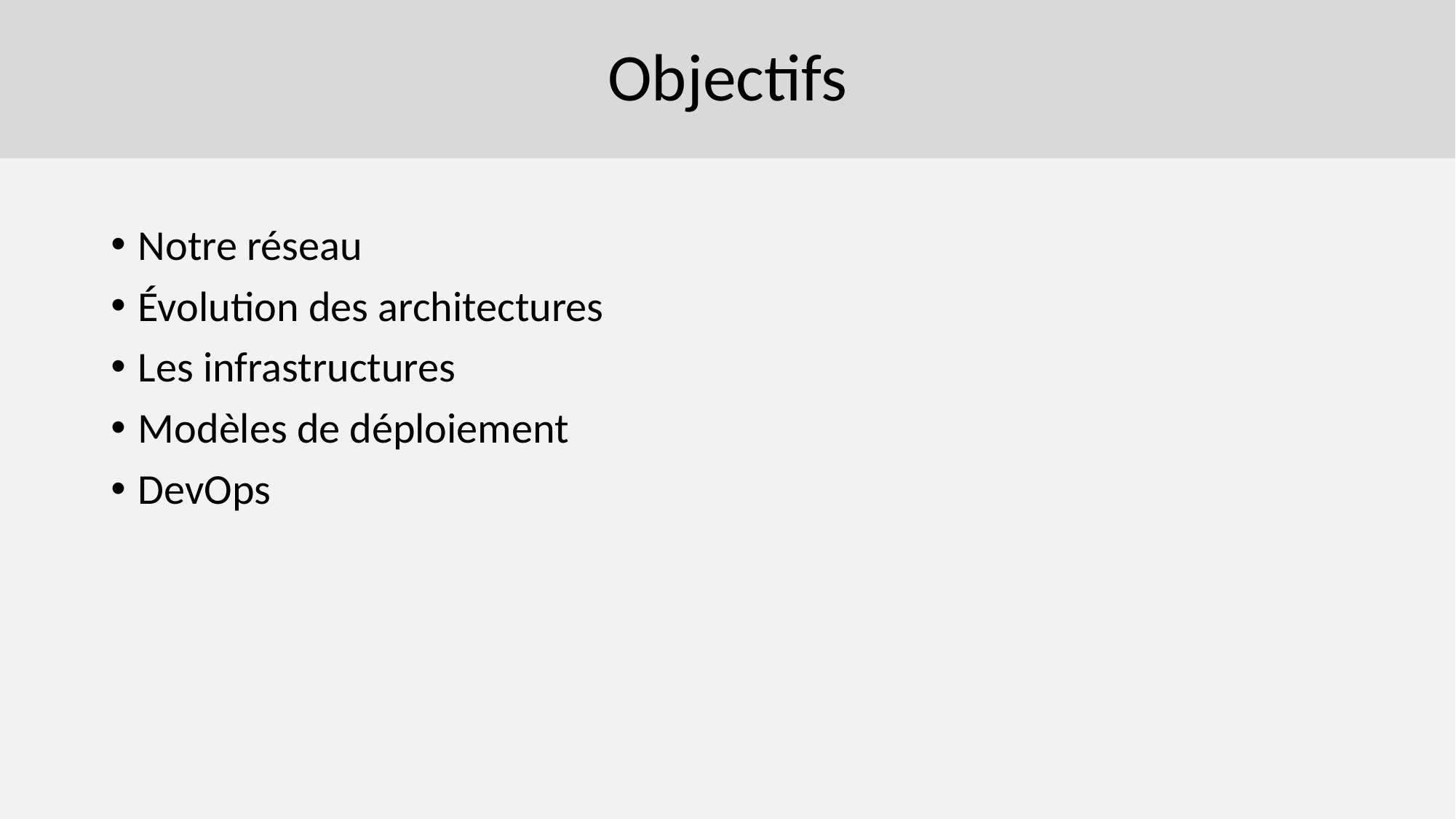

# Objectifs
Notre réseau
Évolution des architectures
Les infrastructures
Modèles de déploiement
DevOps